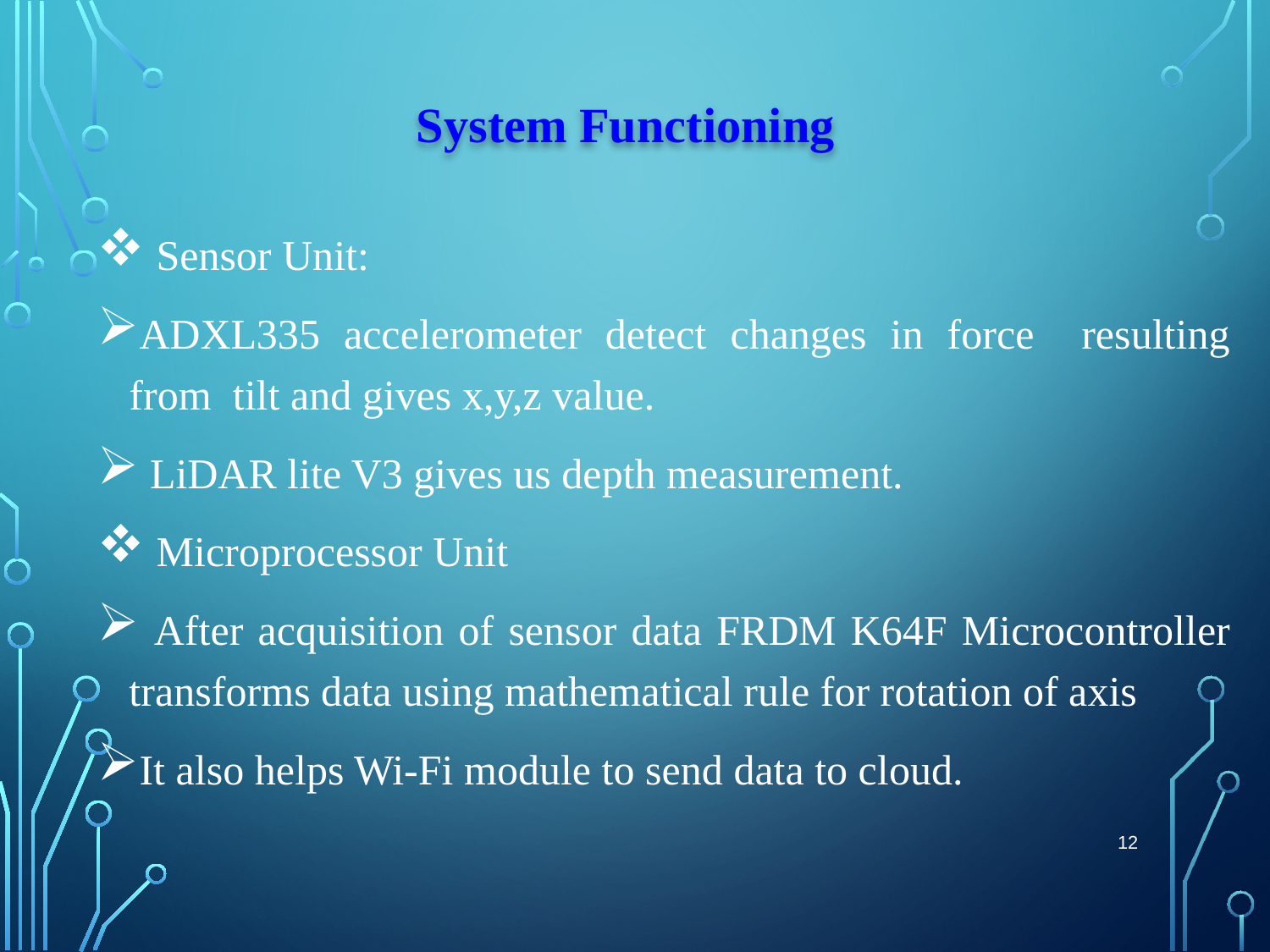

# System Functioning
 Sensor Unit:
ADXL335 accelerometer detect changes in force  resulting from  tilt and gives x,y,z value.
 LiDAR lite V3 gives us depth measurement.
 Microprocessor Unit
 After acquisition of sensor data FRDM K64F Microcontroller transforms data using mathematical rule for rotation of axis
It also helps Wi-Fi module to send data to cloud.

12